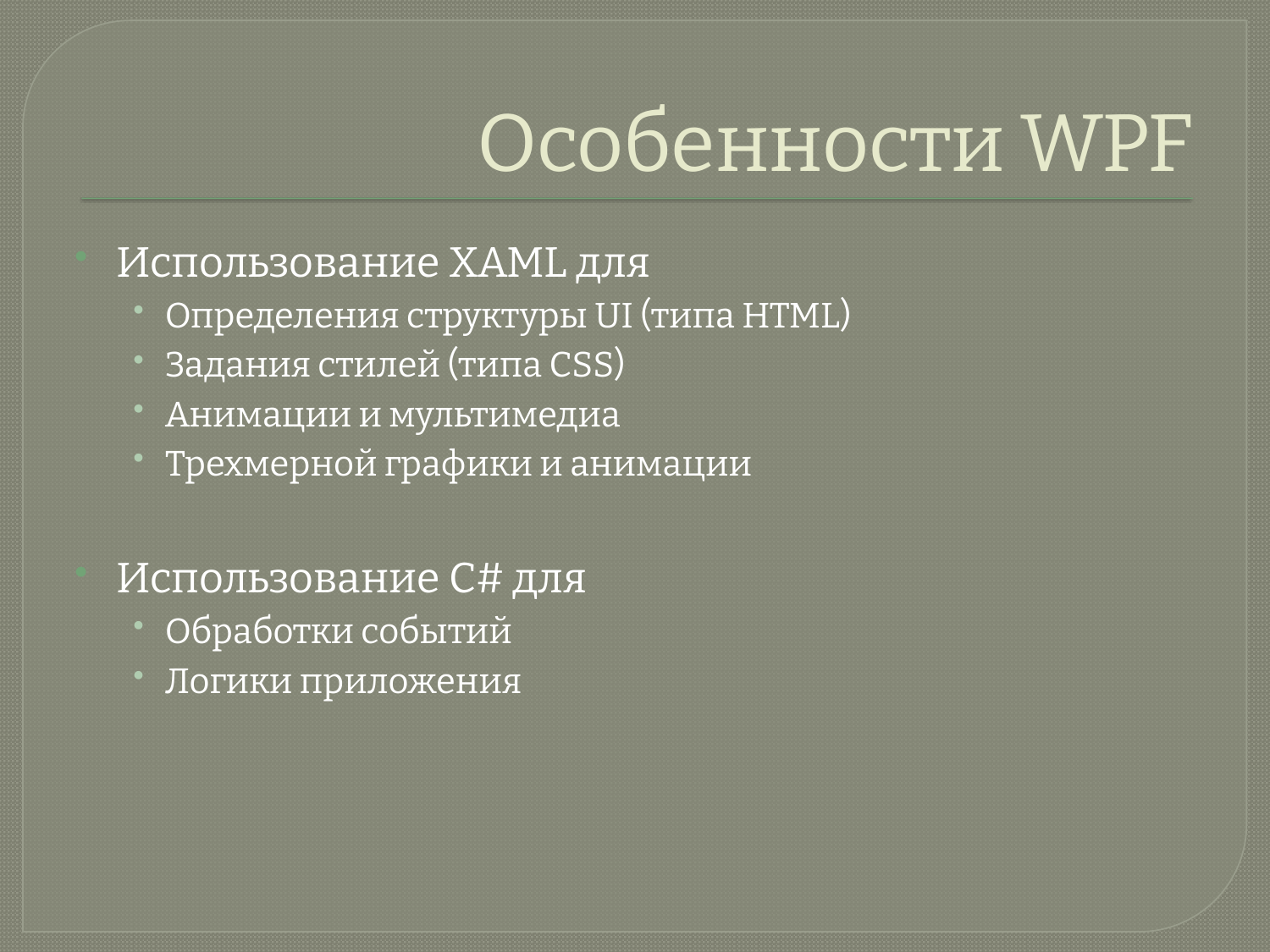

# Особенности WPF
Использование XAML для
Определения структуры UI (типа HTML)
Задания стилей (типа CSS)
Анимации и мультимедиа
Трехмерной графики и анимации

Использование C# для
Обработки событий
Логики приложения